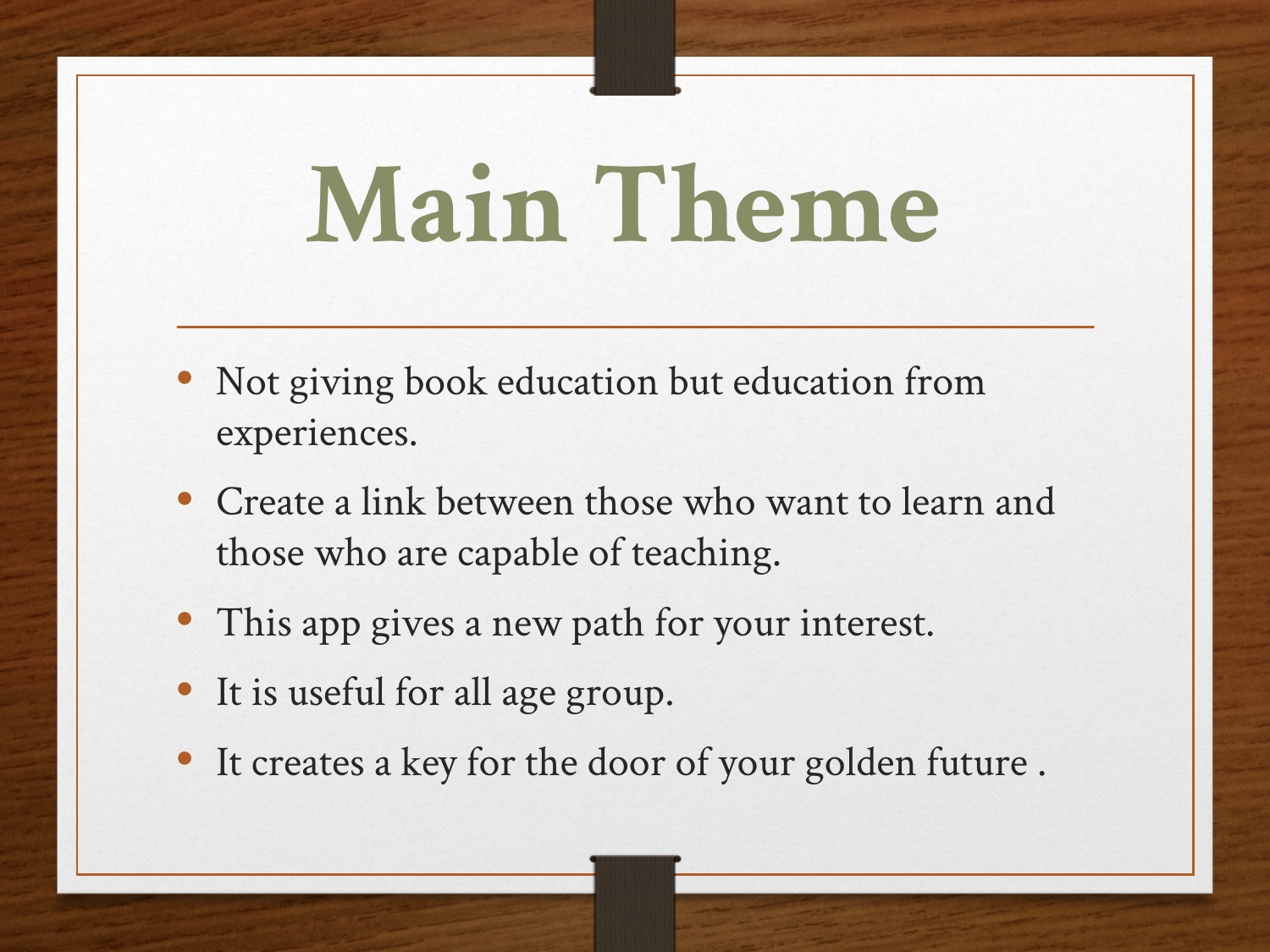

# Main Theme
Not giving book education but education from experiences.
Create a link between those who want to learn and those who are capable of teaching.
This app gives a new path for your interest.
It is useful for all age group.
It creates a key for the door of your golden future .